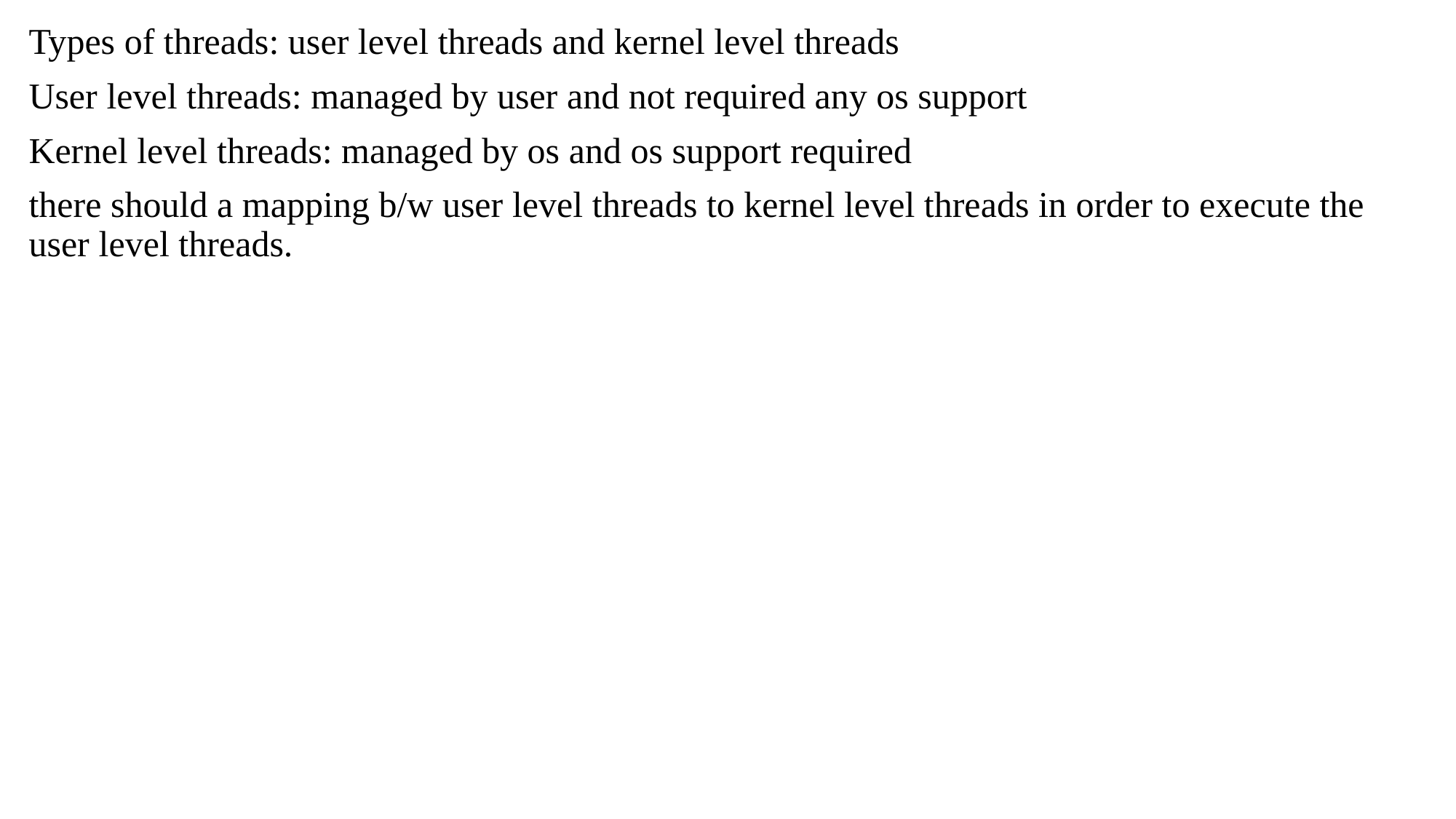

#
Types of threads: user level threads and kernel level threads
User level threads: managed by user and not required any os support
Kernel level threads: managed by os and os support required
there should a mapping b/w user level threads to kernel level threads in order to execute the user level threads.